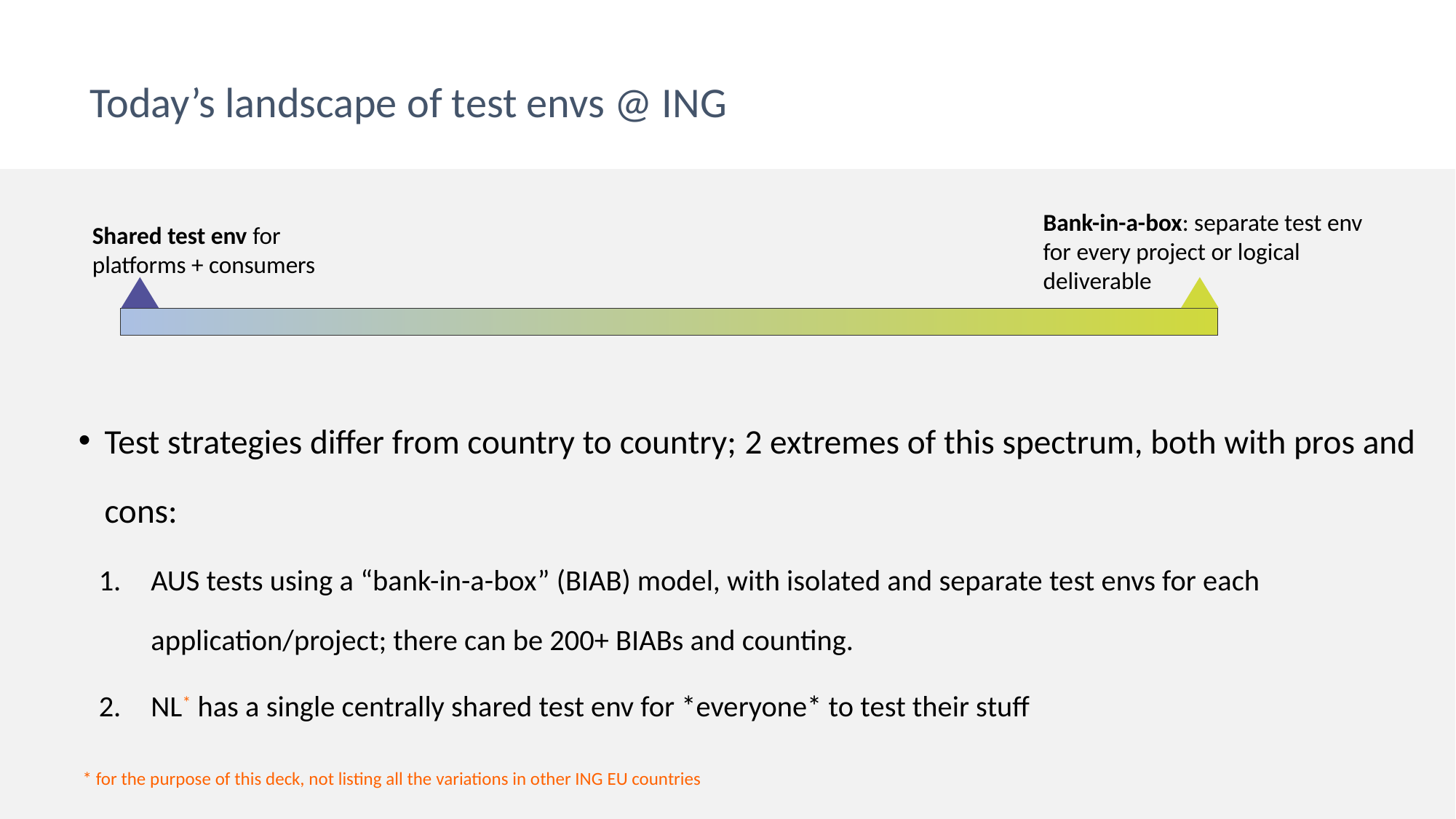

# Today’s landscape of test envs @ ING
Bank-in-a-box: separate test env for every project or logical deliverable
Shared test env for platforms + consumers

Test strategies differ from country to country; 2 extremes of this spectrum, both with pros and cons:
AUS tests using a “bank-in-a-box” (BIAB) model, with isolated and separate test envs for each application/project; there can be 200+ BIABs and counting.
NL* has a single centrally shared test env for *everyone* to test their stuff
* for the purpose of this deck, not listing all the variations in other ING EU countries